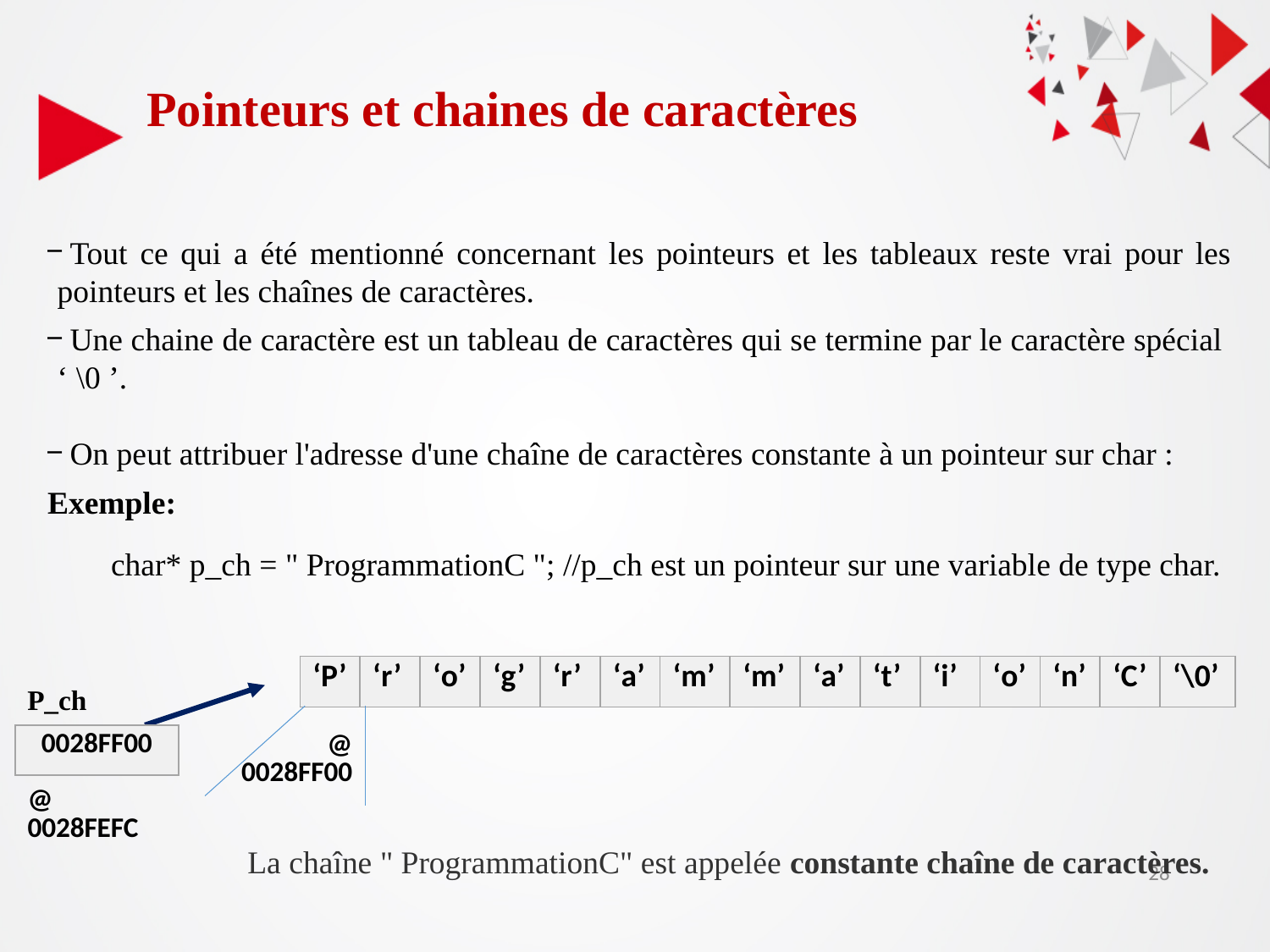

Pointeurs et chaines de caractères

 Tout ce qui a été mentionné concernant les pointeurs et les tableaux reste vrai pour les pointeurs et les chaînes de caractères.
 Une chaine de caractère est un tableau de caractères qui se termine par le caractère spécial  ‘ \0 ’.

 On peut attribuer l'adresse d'une chaîne de caractères constante à un pointeur sur char :
Exemple:
char* p_ch = " ProgrammationC "; //p_ch est un pointeur sur une variable de type char.

| ‘P’ | ‘r’ | ‘o’ | ‘g’ | ‘r’ | ‘a’ | ‘m’ | ‘m’ | ‘a’ | ‘t’ | ‘i’ | ‘o’ | ‘n’ | ‘C’ | ‘\0’ |
| --- | --- | --- | --- | --- | --- | --- | --- | --- | --- | --- | --- | --- | --- | --- |
P_ch
| 0028FF00 |
| --- |
| @ 0028FF00 |
| --- |
| @ 0028FEFC |
| --- |
La chaîne " ProgrammationC" est appelée constante chaîne de caractères.
28

28